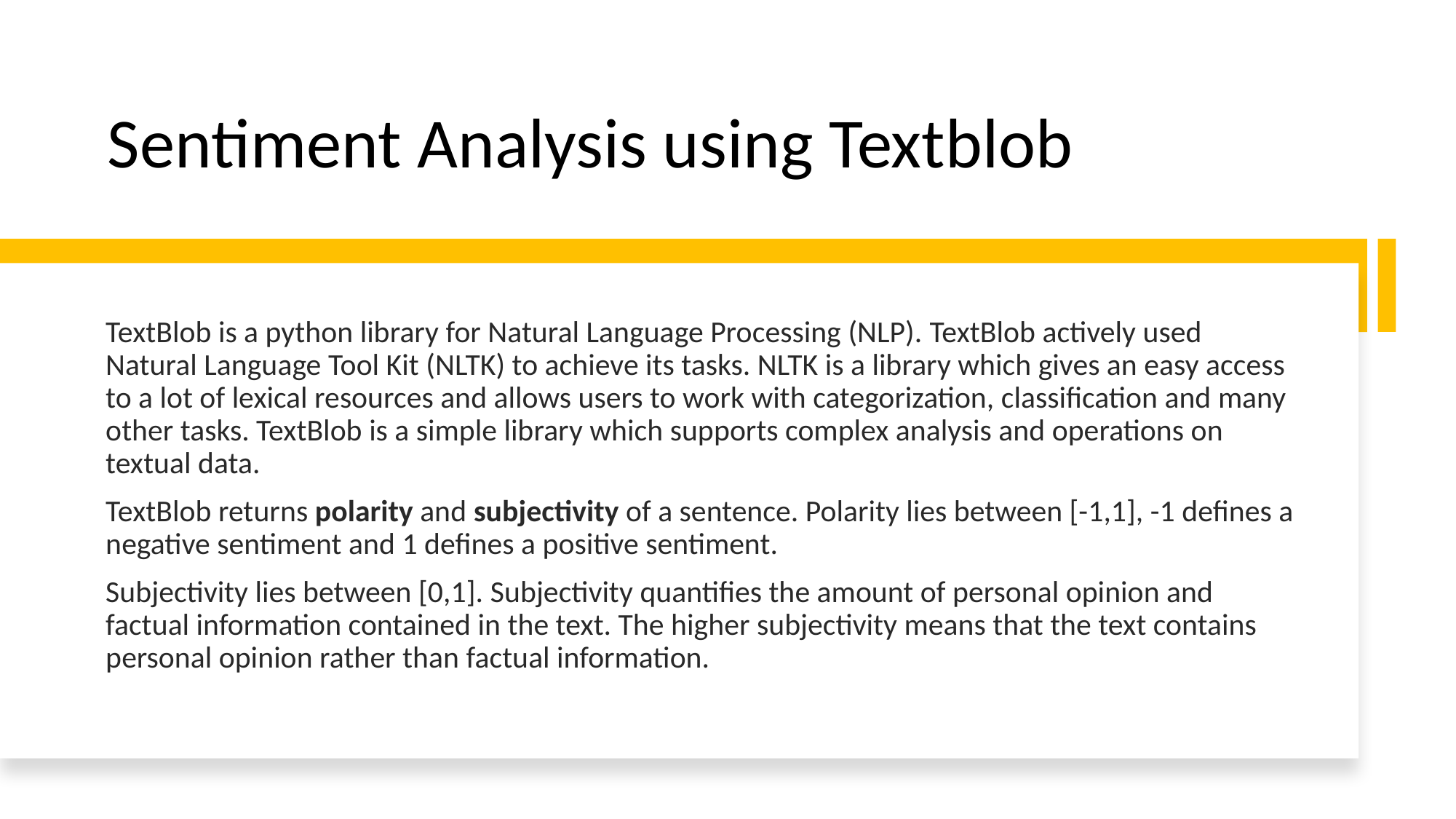

# Sentiment Analysis using Textblob

TextBlob is a python library for Natural Language Processing (NLP). TextBlob actively used Natural Language Tool Kit (NLTK) to achieve its tasks. NLTK is a library which gives an easy access to a lot of lexical resources and allows users to work with categorization, classification and many other tasks. TextBlob is a simple library which supports complex analysis and operations on textual data.
TextBlob returns polarity and subjectivity of a sentence. Polarity lies between [-1,1], -1 defines a negative sentiment and 1 defines a positive sentiment.
Subjectivity lies between [0,1]. Subjectivity quantifies the amount of personal opinion and factual information contained in the text. The higher subjectivity means that the text contains personal opinion rather than factual information.